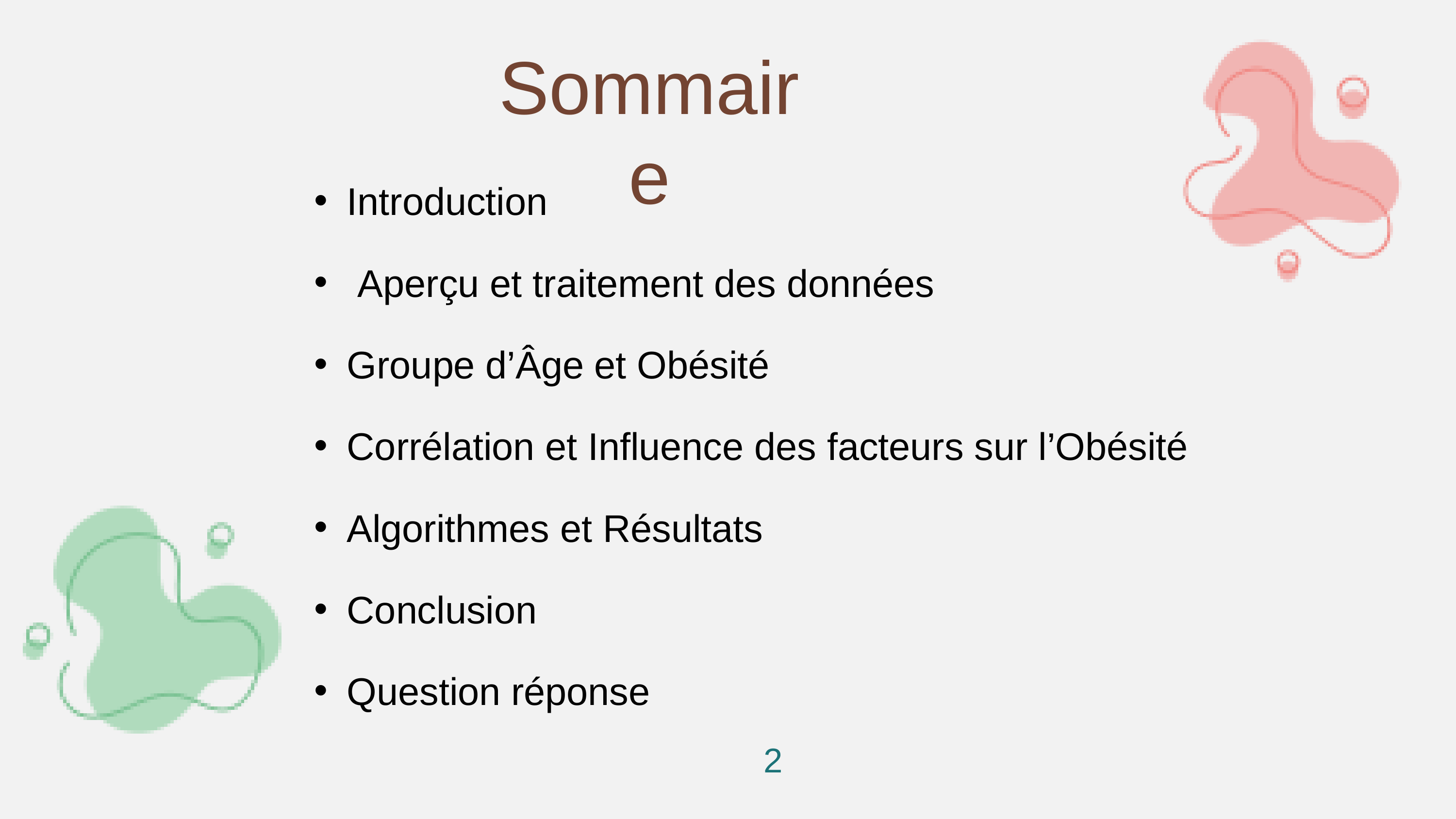

Sommaire

Introduction
 Aperçu et traitement des données
Groupe d’Âge et Obésité
Corrélation et Influence des facteurs sur l’Obésité
Algorithmes et Résultats
Conclusion
Question réponse

2